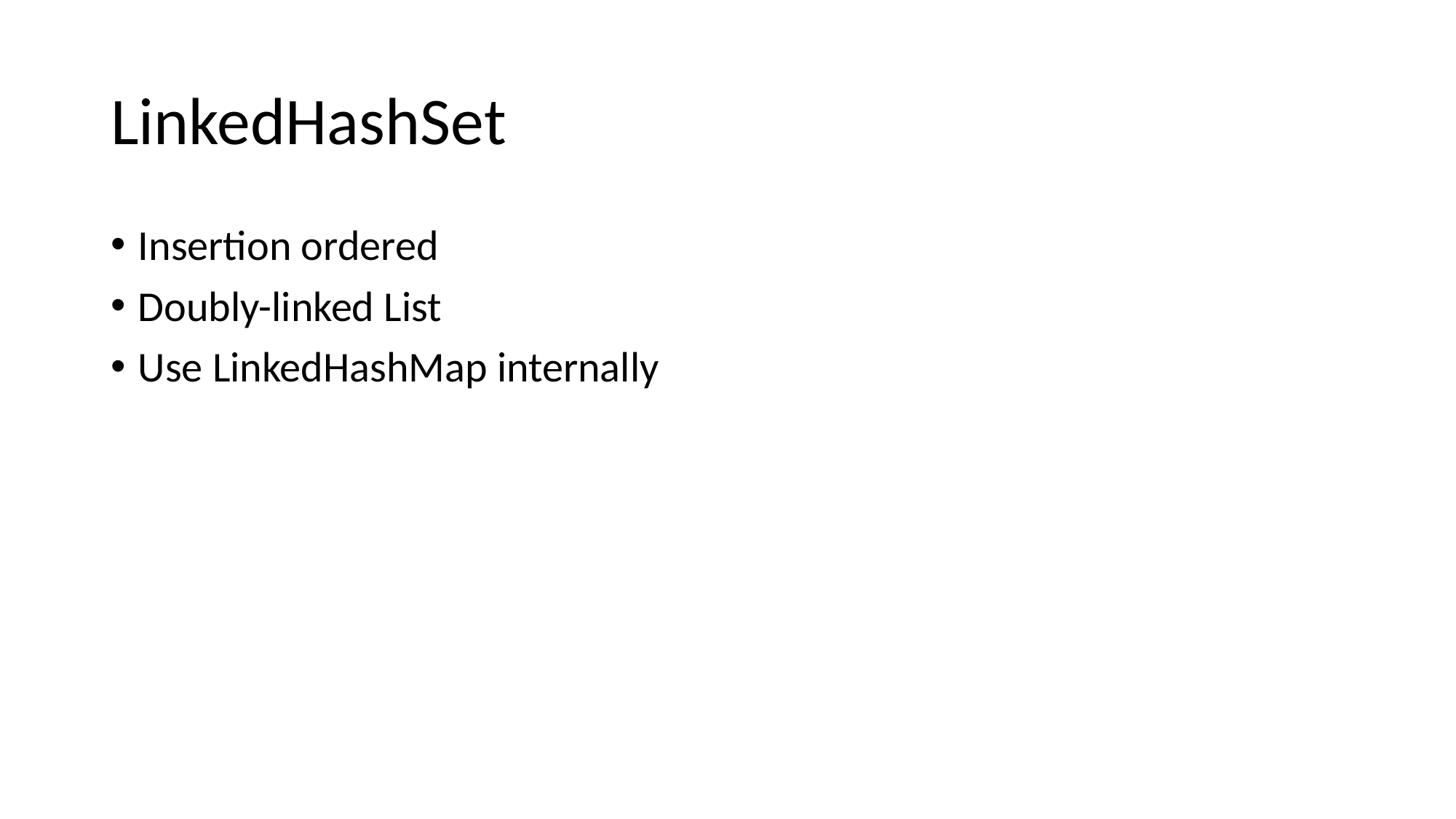

# LinkedHashSet
Insertion ordered
Doubly-linked List
Use LinkedHashMap internally